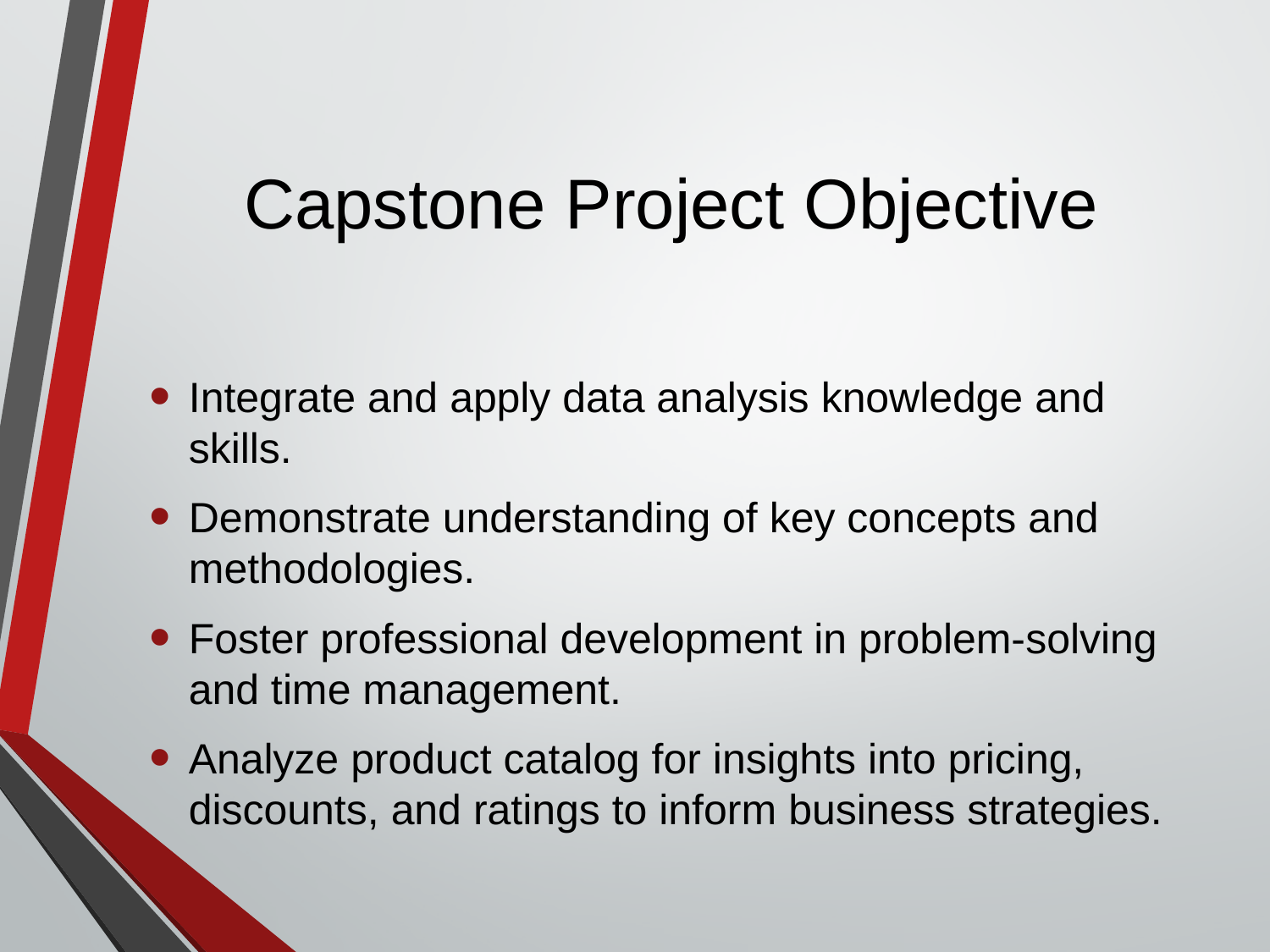

# Capstone Project Objective
Integrate and apply data analysis knowledge and skills.
Demonstrate understanding of key concepts and methodologies.
Foster professional development in problem-solving and time management.
Analyze product catalog for insights into pricing, discounts, and ratings to inform business strategies.